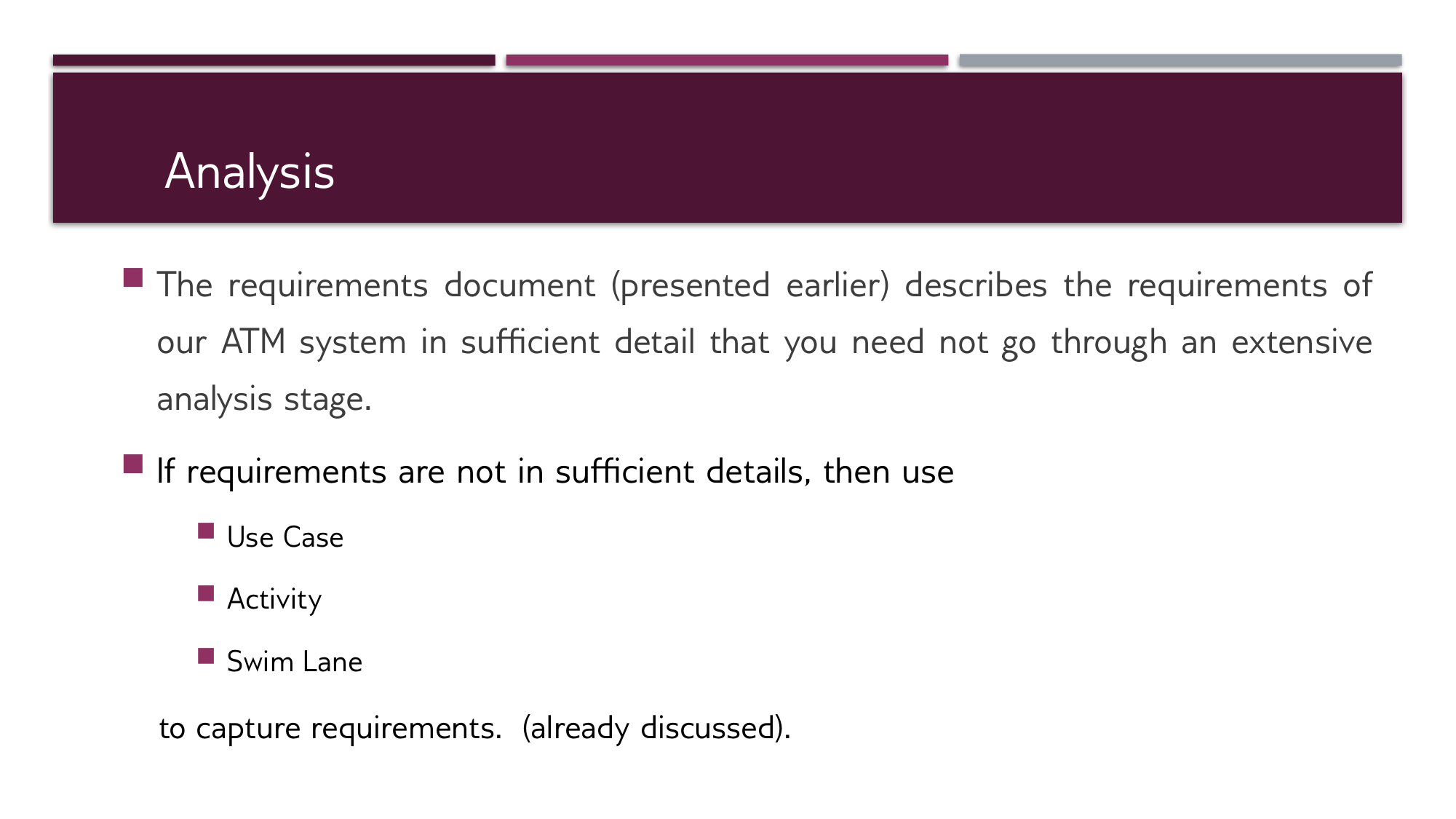

Analysis
The requirements document (presented earlier) describes the requirements of our ATM system in sufficient detail that you need not go through an extensive analysis stage.
If requirements are not in sufficient details, then use
Use Case
Activity
Swim Lane
to capture requirements.  (already discussed).